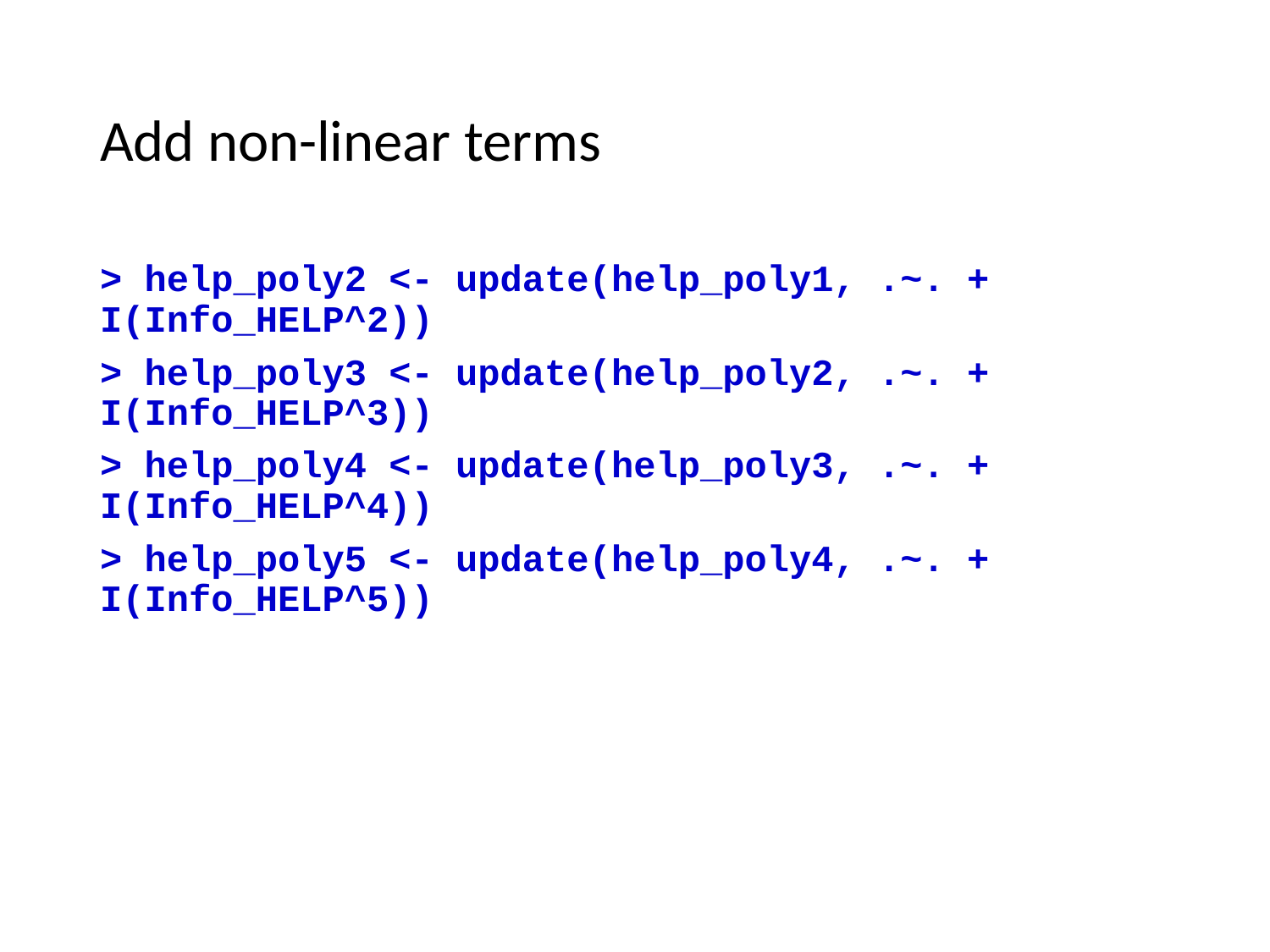

# Add non-linear terms
> help_poly2 <- update(help_poly1, .~. + I(Info_HELP^2))
> help_poly3 <- update(help_poly2, .~. + I(Info_HELP^3))
> help_poly4 <- update(help_poly3, .~. + I(Info_HELP^4))
> help_poly5 <- update(help_poly4, .~. + I(Info_HELP^5))